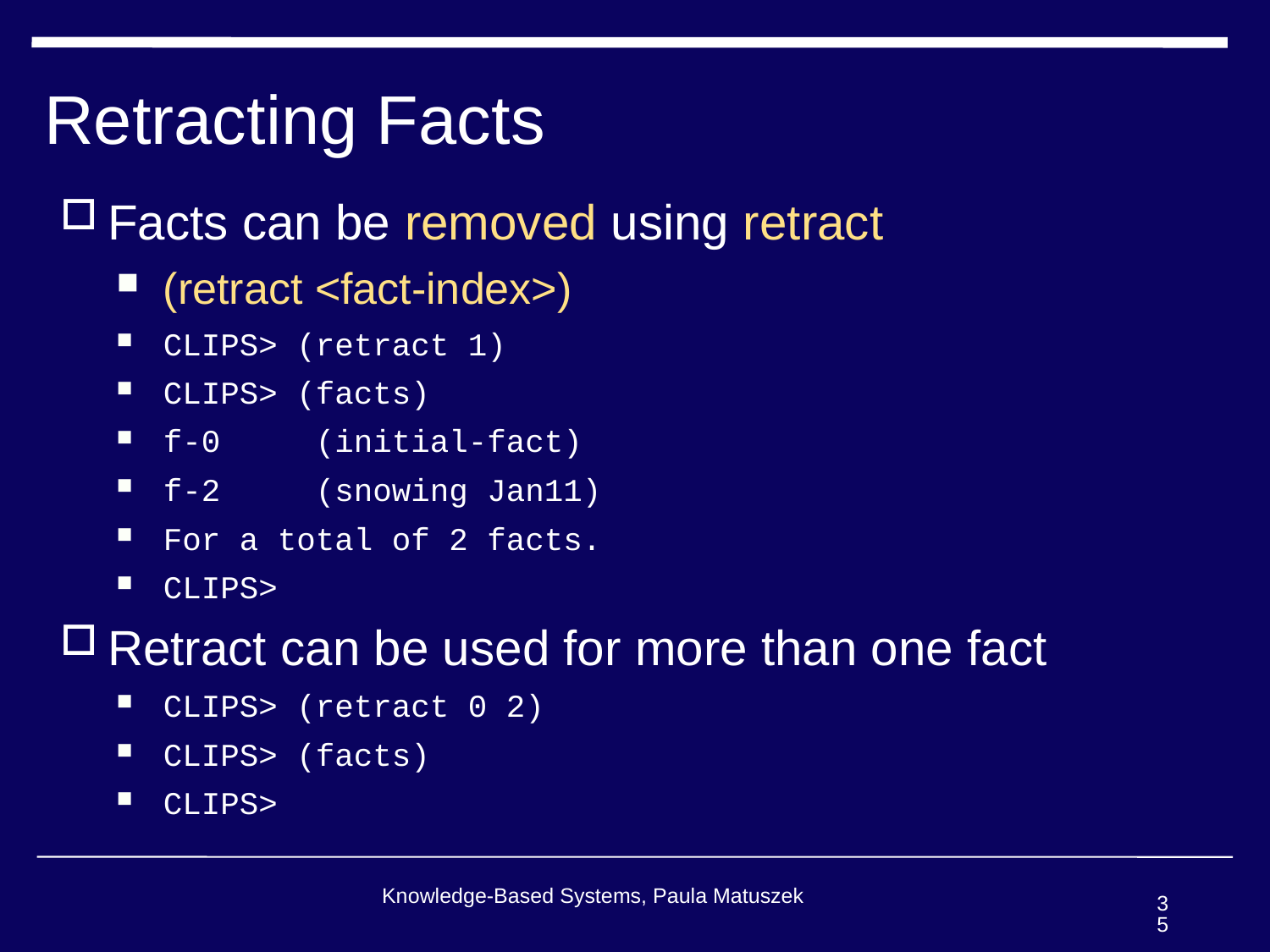

# Retracting Facts
Facts can be removed using retract
(retract <fact-index>)
CLIPS> (retract 1)
CLIPS> (facts)
f-0     (initial-fact)
f-2     (snowing Jan11)
For a total of 2 facts.
CLIPS>
Retract can be used for more than one fact
CLIPS> (retract 0 2)
CLIPS> (facts)
CLIPS>

Knowledge-Based Systems, Paula Matuszek
35